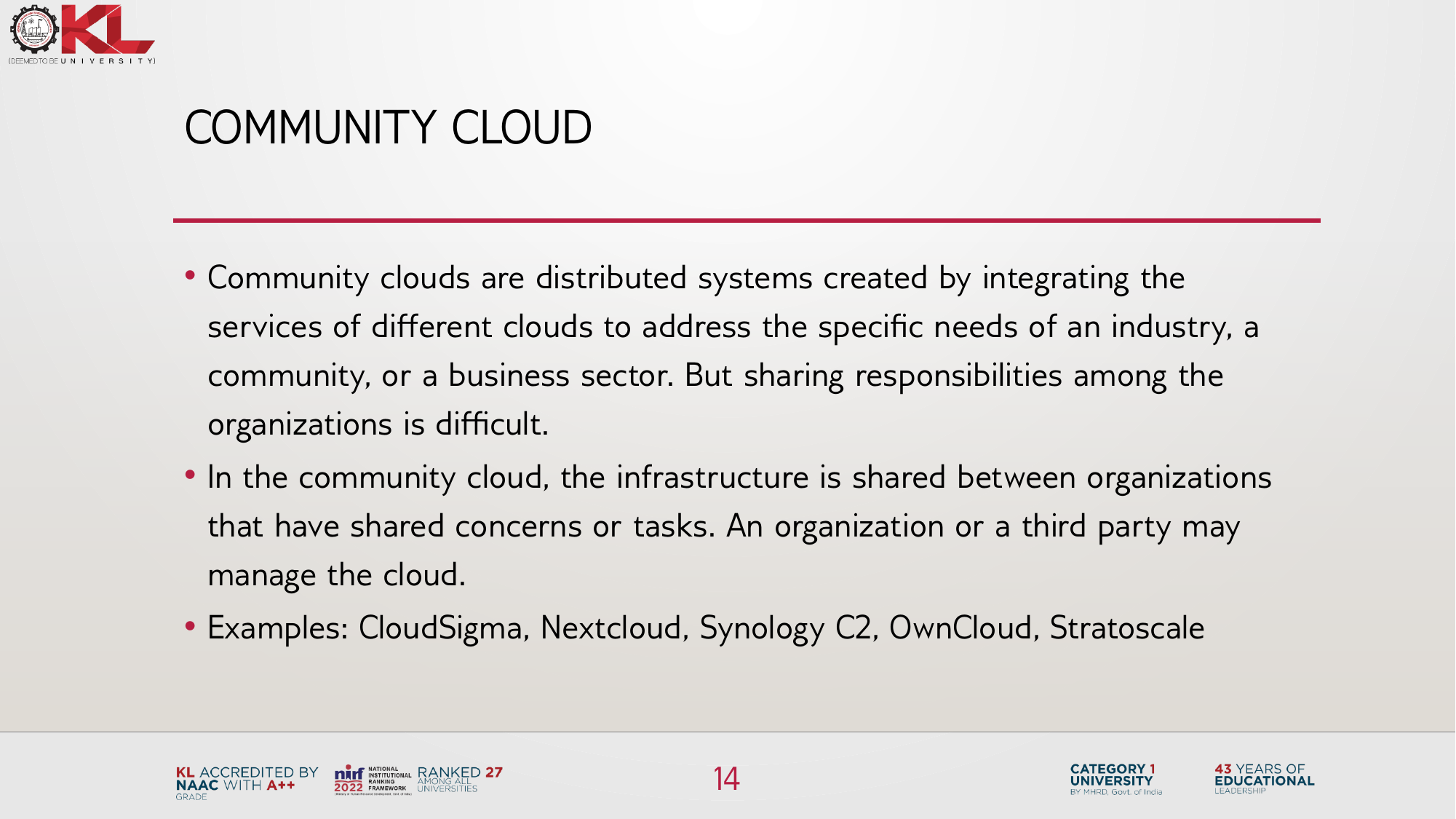

# community cloud
Community clouds are distributed systems created by integrating the services of different clouds to address the specific needs of an industry, a community, or a business sector. But sharing responsibilities among the organizations is difficult.
In the community cloud, the infrastructure is shared between organizations that have shared concerns or tasks. An organization or a third party may manage the cloud.
Examples: CloudSigma, Nextcloud, Synology C2, OwnCloud, Stratoscale

14